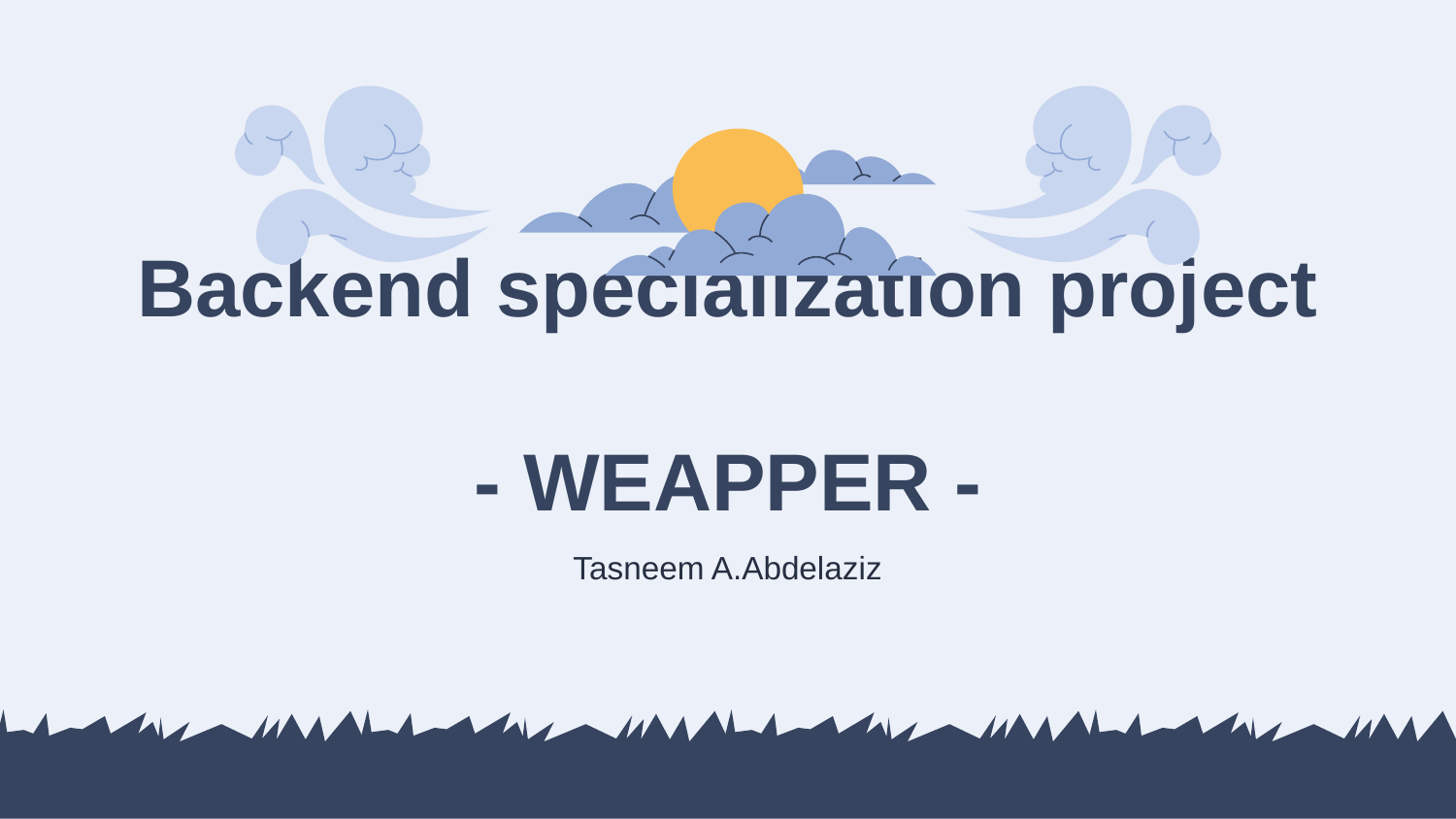

# Backend specialization project - WEAPPER -
Tasneem A.Abdelaziz